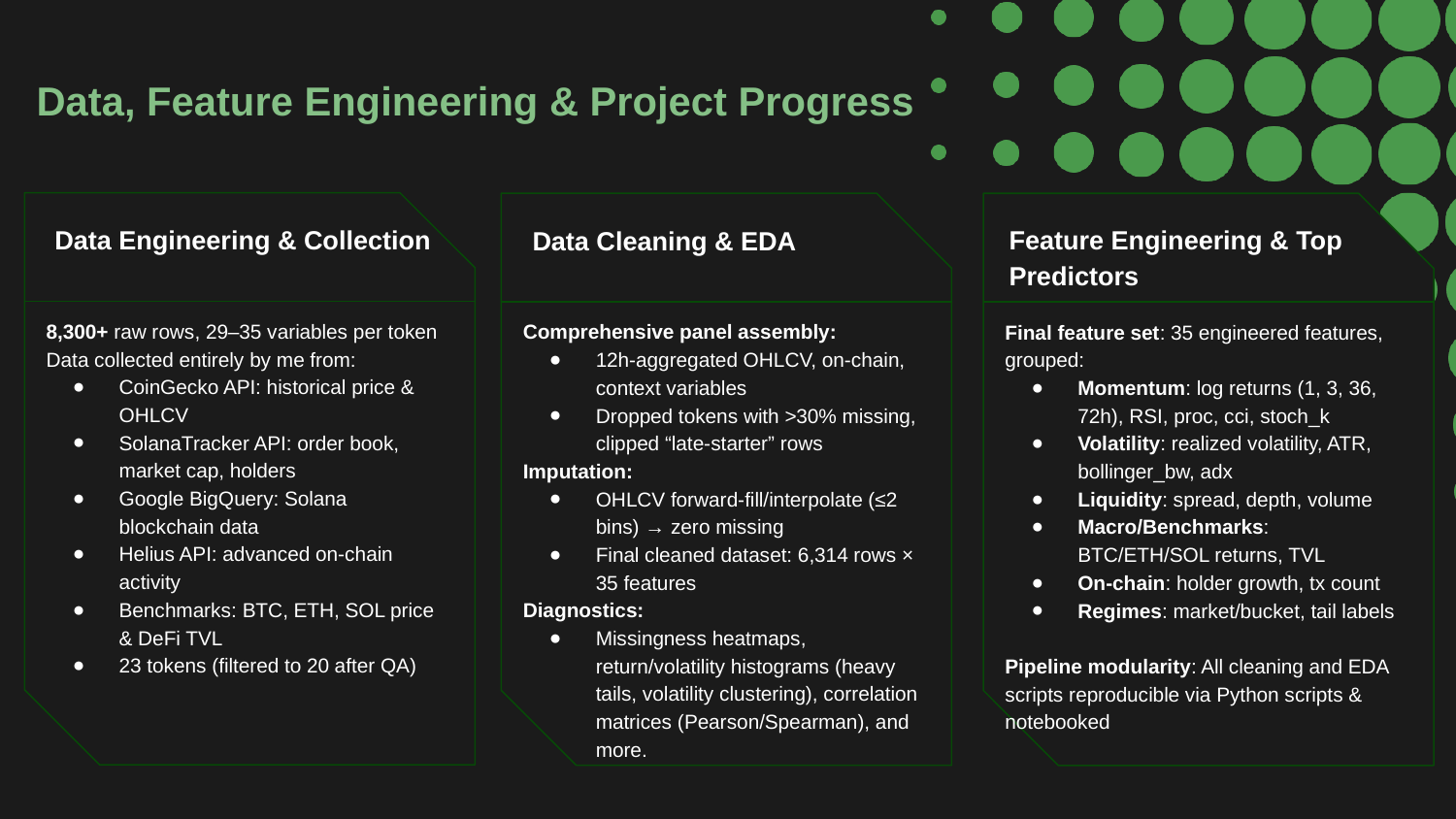

# Data, Feature Engineering & Project Progress

Feature Engineering & Top Predictors
Data Engineering & Collection
Data Cleaning & EDA
8,300+ raw rows, 29–35 variables per token
Data collected entirely by me from:
CoinGecko API: historical price & OHLCV
SolanaTracker API: order book, market cap, holders
Google BigQuery: Solana blockchain data
Helius API: advanced on-chain activity
Benchmarks: BTC, ETH, SOL price & DeFi TVL
23 tokens (filtered to 20 after QA)

Comprehensive panel assembly:
12h-aggregated OHLCV, on-chain, context variables
Dropped tokens with >30% missing, clipped “late-starter” rows
Imputation:
OHLCV forward-fill/interpolate (≤2 bins) → zero missing
Final cleaned dataset: 6,314 rows × 35 features
Diagnostics:
Missingness heatmaps, return/volatility histograms (heavy tails, volatility clustering), correlation matrices (Pearson/Spearman), and more.

Final feature set: 35 engineered features, grouped:
Momentum: log returns (1, 3, 36, 72h), RSI, proc, cci, stoch_k
Volatility: realized volatility, ATR, bollinger_bw, adx
Liquidity: spread, depth, volume
Macro/Benchmarks: BTC/ETH/SOL returns, TVL
On-chain: holder growth, tx count
Regimes: market/bucket, tail labels

Pipeline modularity: All cleaning and EDA scripts reproducible via Python scripts & notebooked